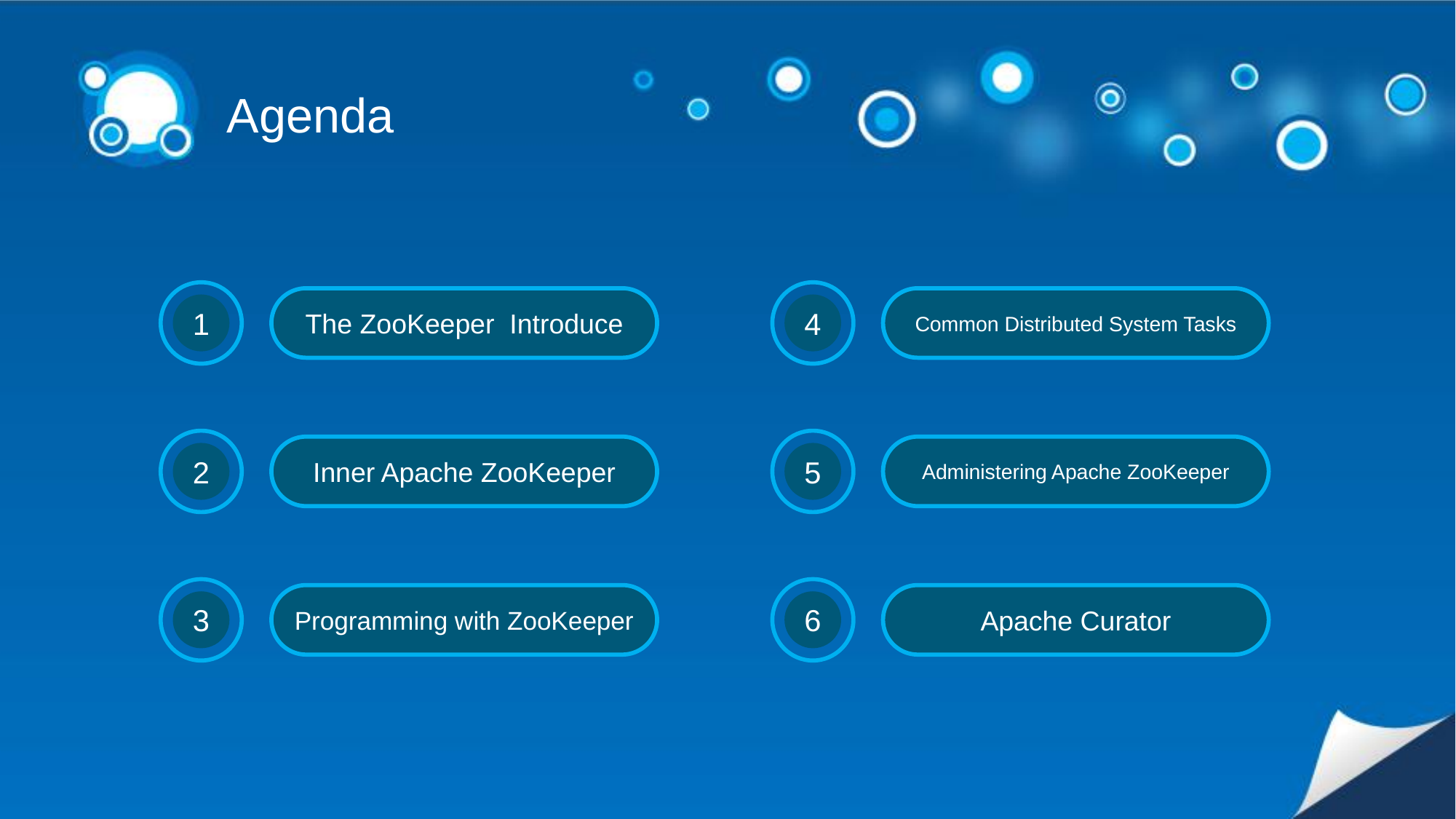

Agenda

The ZooKeeper  Introduce
Common Distributed System Tasks
1
4

Inner Apache ZooKeeper
Administering Apache ZooKeeper
2
5

Programming with ZooKeeper
Apache Curator
3
6